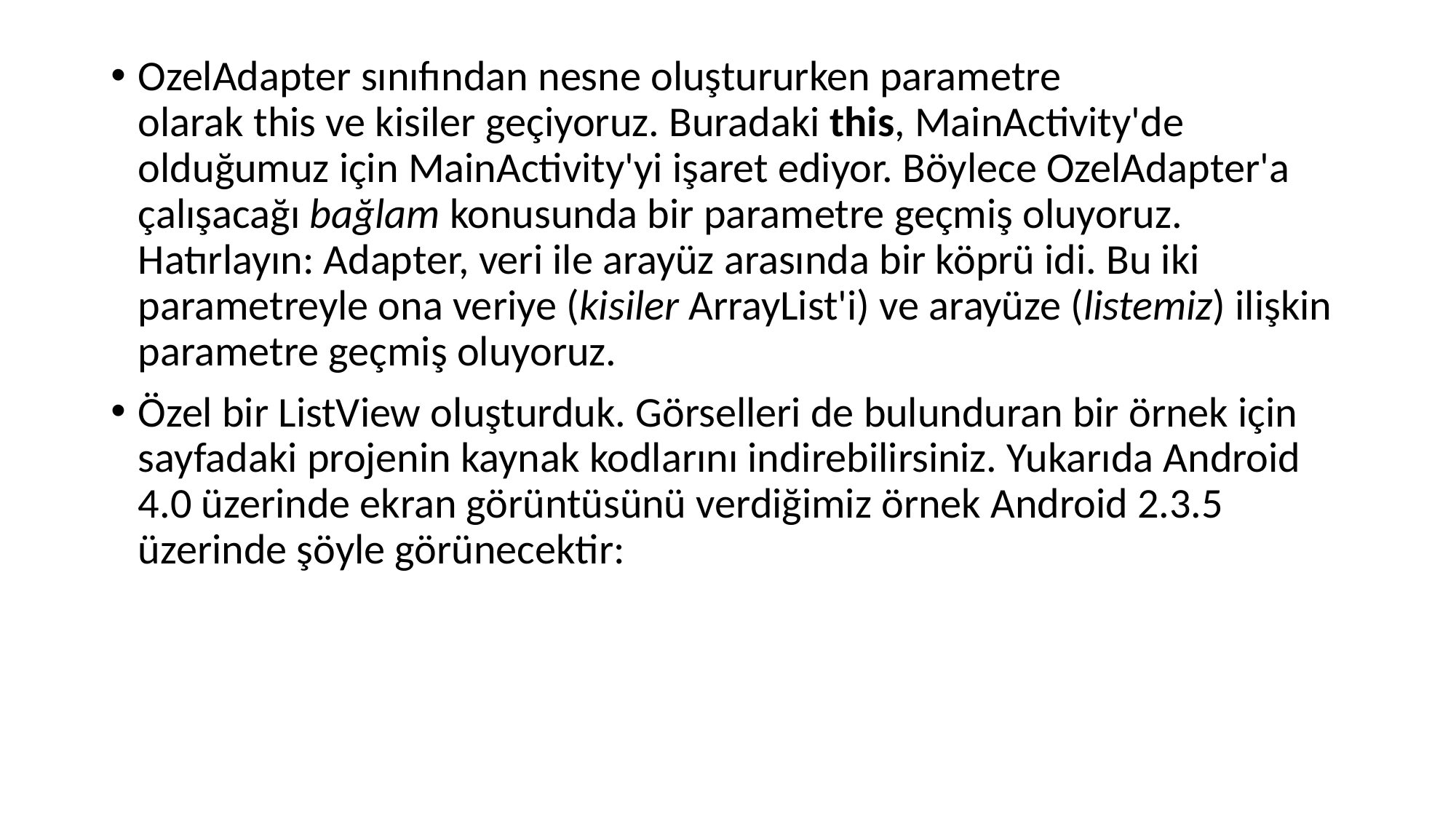

OzelAdapter sınıfından nesne oluştururken parametre olarak this ve kisiler geçiyoruz. Buradaki this, MainActivity'de olduğumuz için MainActivity'yi işaret ediyor. Böylece OzelAdapter'a çalışacağı bağlam konusunda bir parametre geçmiş oluyoruz. Hatırlayın: Adapter, veri ile arayüz arasında bir köprü idi. Bu iki parametreyle ona veriye (kisiler ArrayList'i) ve arayüze (listemiz) ilişkin parametre geçmiş oluyoruz.
Özel bir ListView oluşturduk. Görselleri de bulunduran bir örnek için sayfadaki projenin kaynak kodlarını indirebilirsiniz. Yukarıda Android 4.0 üzerinde ekran görüntüsünü verdiğimiz örnek Android 2.3.5 üzerinde şöyle görünecektir: